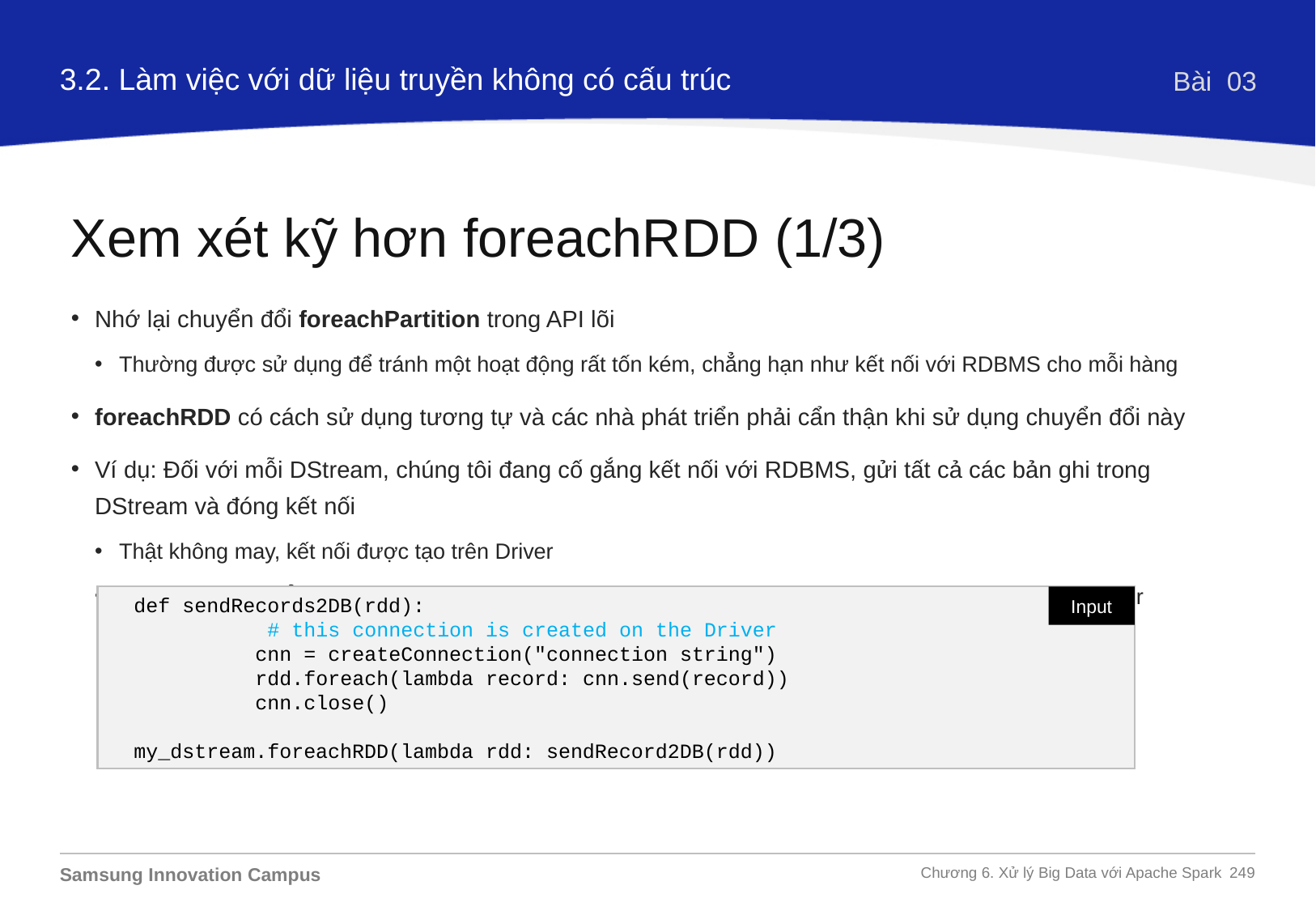

3.2. Làm việc với dữ liệu truyền không có cấu trúc
Bài  03
Xem xét kỹ hơn foreachRDD (1/3)
Nhớ lại chuyển đổi foreachPartition trong API lõi
Thường được sử dụng để tránh một hoạt động rất tốn kém, chẳng hạn như kết nối với RDBMS cho mỗi hàng
foreachRDD có cách sử dụng tương tự và các nhà phát triển phải cẩn thận khi sử dụng chuyển đổi này
Ví dụ: Đối với mỗi DStream, chúng tôi đang cố gắng kết nối với RDBMS, gửi tất cả các bản ghi trong DStream và đóng kết nối
Thật không may, kết nối được tạo trên Driver
Một đối tượng chẳng hạn như kết nối cơ sở dữ liệu không thể được tuần tự hóa và gửi tới tất cả Executor
def sendRecords2DB(rdd):
	 # this connection is created on the Driver
	cnn = createConnection("connection string")
	rdd.foreach(lambda record: cnn.send(record))
	cnn.close()

my_dstream.foreachRDD(lambda rdd: sendRecord2DB(rdd))
Input